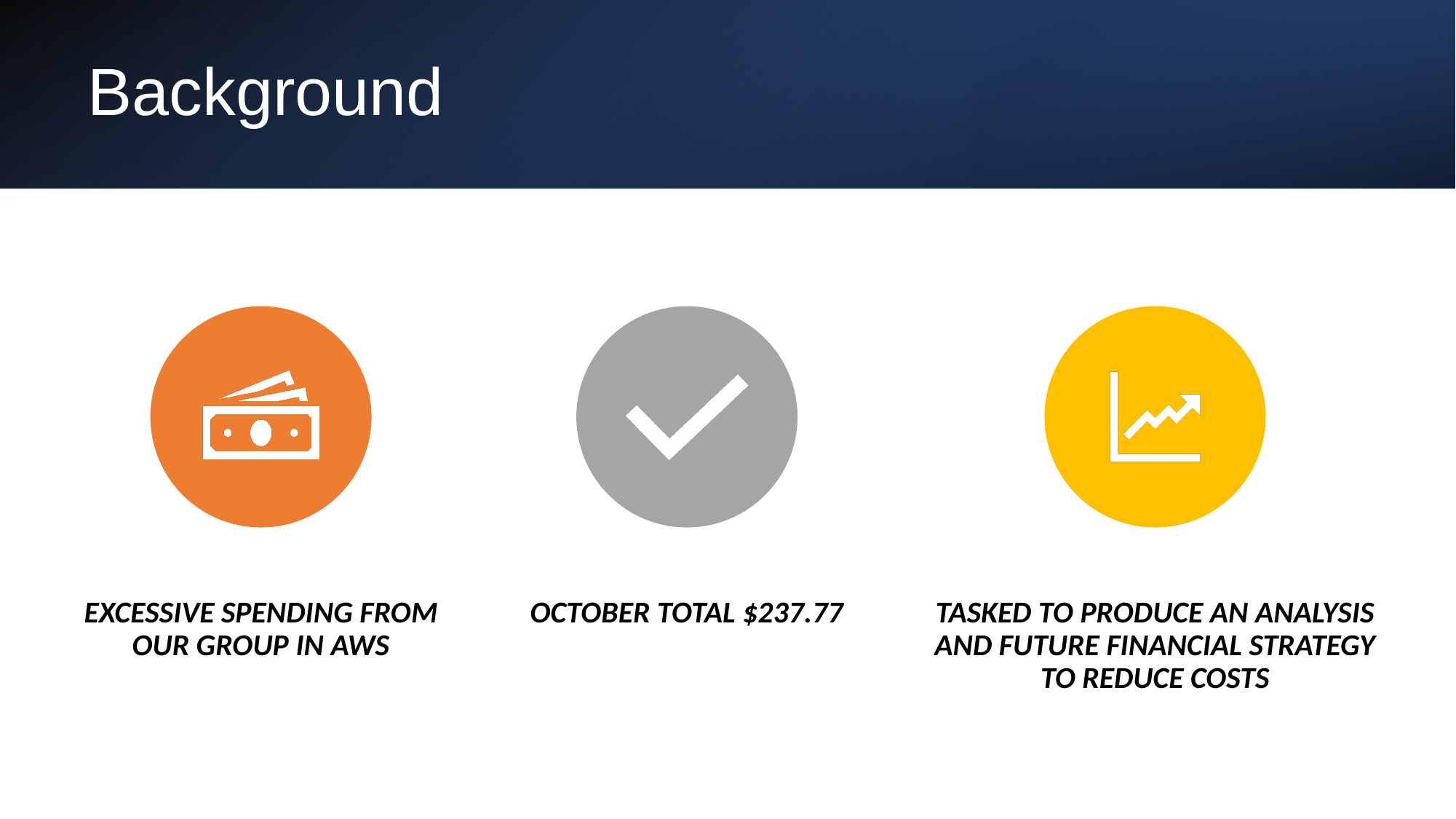

# Background
Excessive spending from our group in AWS
October total $237.77
Tasked to produce an analysis and future financial strategy to reduce costs